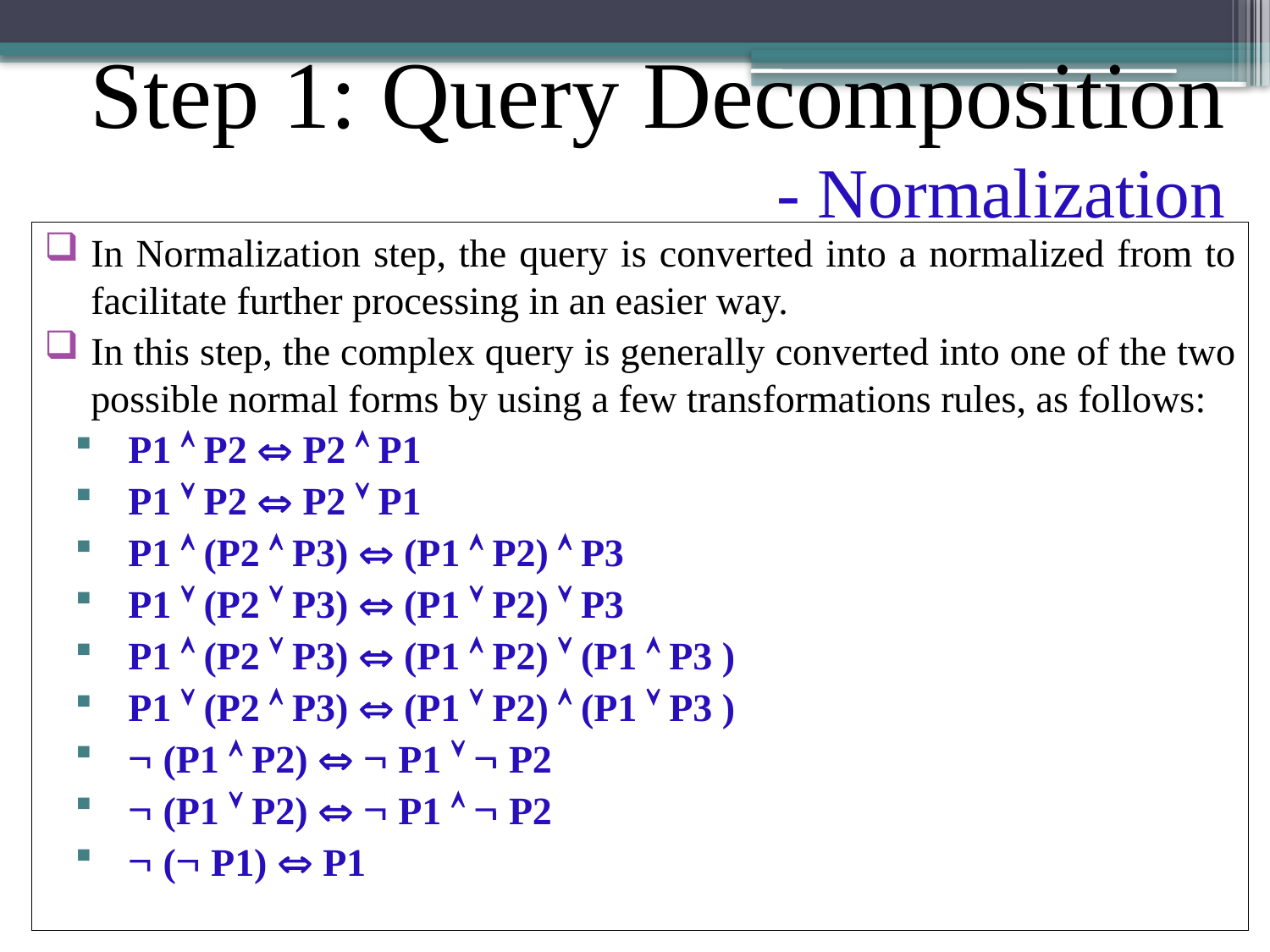

# Step 1: Query Decomposition - Normalization
In Normalization step, the query is converted into a normalized from to facilitate further processing in an easier way.
In this step, the complex query is generally converted into one of the two possible normal forms by using a few transformations rules, as follows:
P1 ∧ P2 ⇔ P2 ∧ P1
P1 ∨ P2 ⇔ P2 ∨ P1
P1 ∧ (P2 ∧ P3) ⇔ (P1 ∧ P2) ∧ P3
P1 ∨ (P2 ∨ P3) ⇔ (P1 ∨ P2) ∨ P3
P1 ∧ (P2 ∨ P3) ⇔ (P1 ∧ P2) ∨ (P1 ∧ P3 )
P1 ∨ (P2 ∧ P3) ⇔ (P1 ∨ P2) ∧ (P1 ∨ P3 )
¬ (P1 ∧ P2) ⇔ ¬ P1 ∨ ¬ P2
¬ (P1 ∨ P2) ⇔ ¬ P1 ∧ ¬ P2
¬ (¬ P1) ⇔ P1